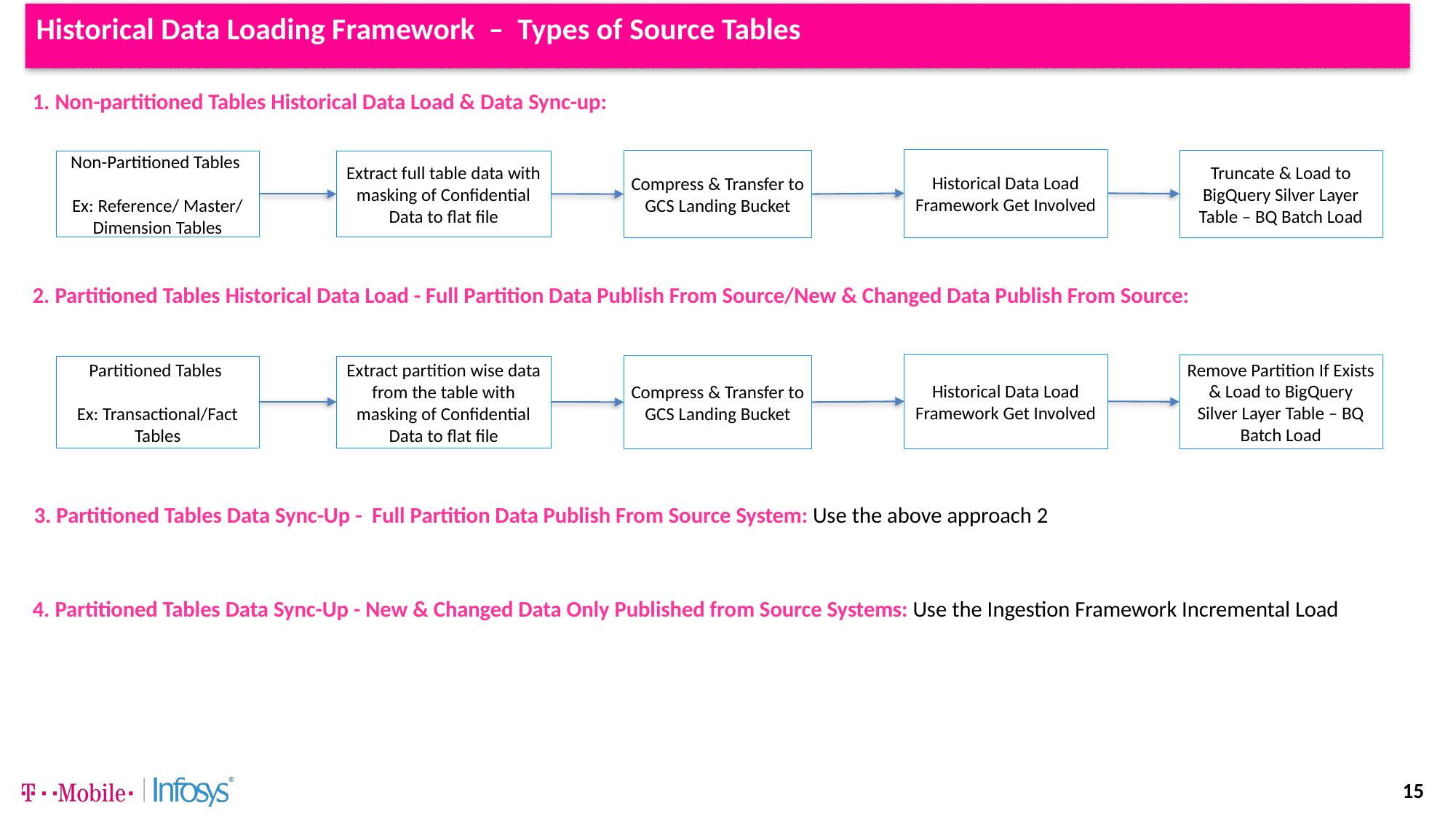

# Historical Data Loading Framework  –  Types of Source Tables
1. Non-partitioned Tables Historical Data Load & Data Sync-up:
Historical Data Load Framework Get Involved
Truncate & Load to BigQuery Silver Layer Table – BQ Batch Load
Compress & Transfer to GCS Landing Bucket
Non-Partitioned Tables

Ex: Reference/ Master/ Dimension Tables
Extract full table data with masking of Confidential Data to flat file
2. Partitioned Tables Historical Data Load - Full Partition Data Publish From Source/New & Changed Data Publish From Source:
Historical Data Load Framework Get Involved
Remove Partition If Exists & Load to BigQuery Silver Layer Table – BQ Batch Load
Compress & Transfer to GCS Landing Bucket
Partitioned Tables

Ex: Transactional/Fact Tables
Extract partition wise data from the table with masking of Confidential Data to flat file
3. Partitioned Tables Data Sync-Up -  Full Partition Data Publish From Source System: Use the above approach 2
4. Partitioned Tables Data Sync-Up - New & Changed Data Only Published from Source Systems: Use the Ingestion Framework Incremental Load
15